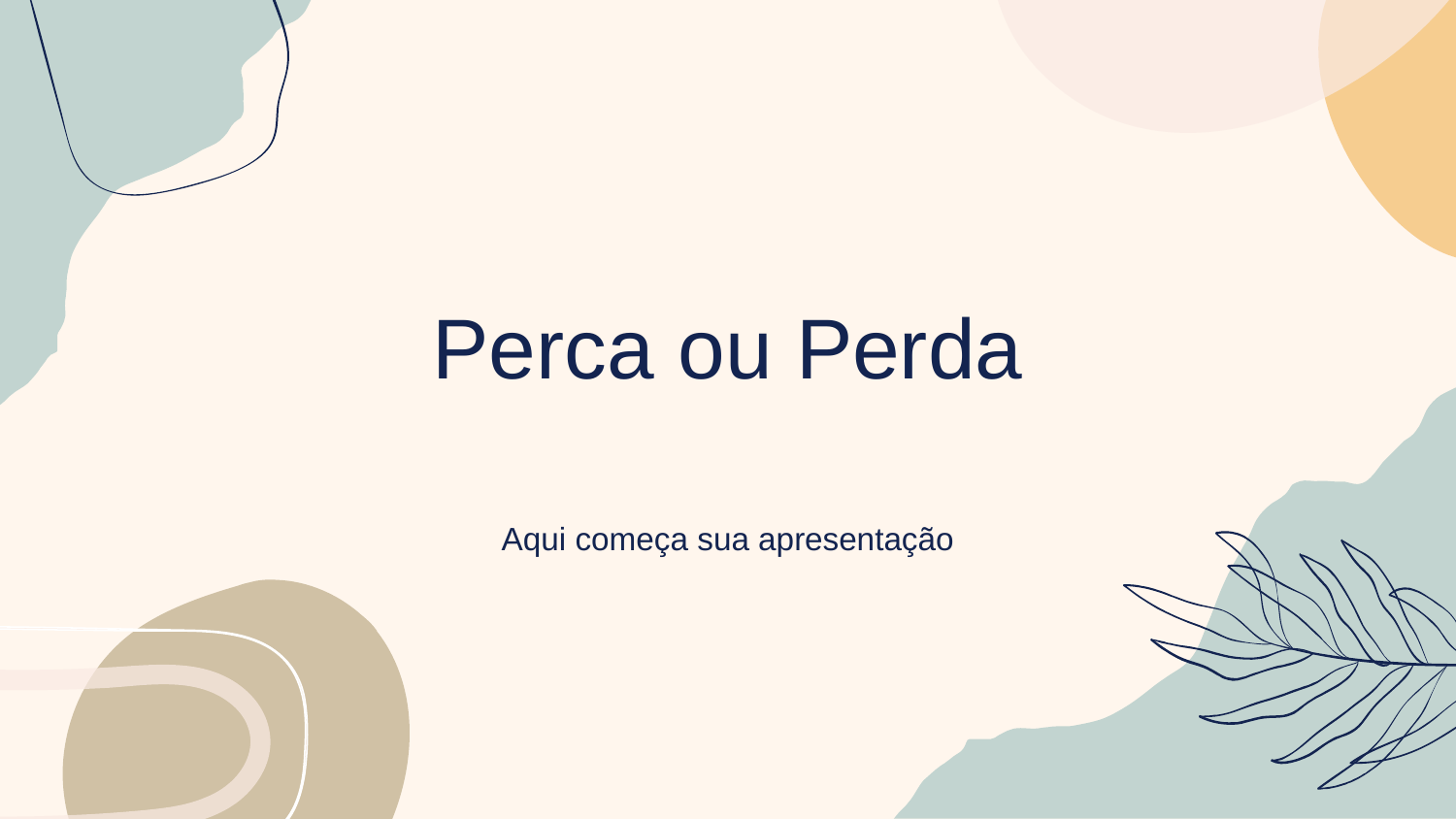

# Perca ou Perda
Aqui começa sua apresentação